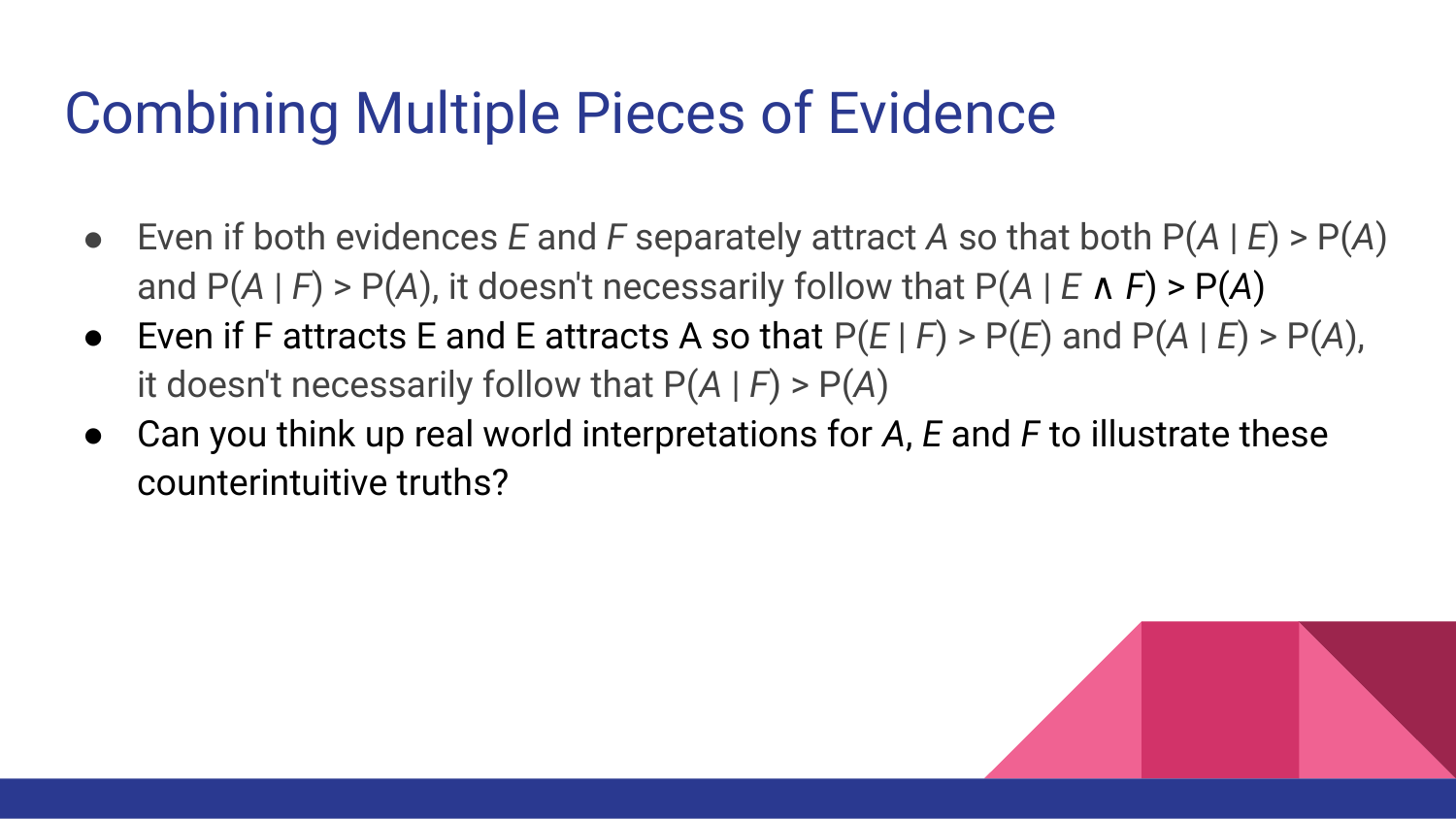

# Combining Multiple Pieces of Evidence
Even if both evidences E and F separately attract A so that both P(A | E) > P(A) and P(A | F) > P(A), it doesn't necessarily follow that P(A | E ∧ F) > P(A)
Even if F attracts E and E attracts A so that P(E | F) > P(E) and P(A | E) > P(A), it doesn't necessarily follow that P(A | F) > P(A)
Can you think up real world interpretations for A, E and F to illustrate these counterintuitive truths?